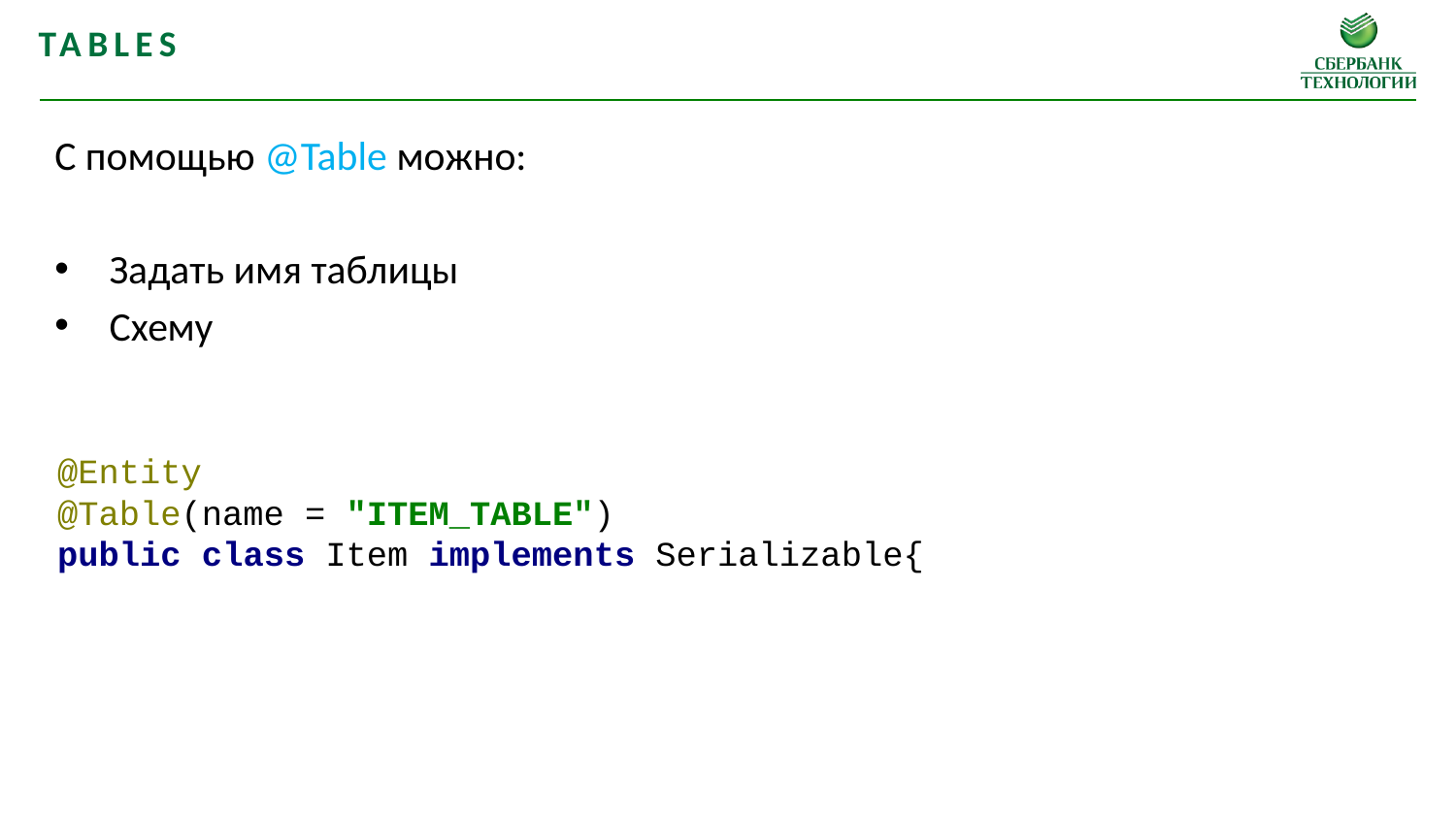

Tables
С помощью @Table можно:

Задать имя таблицы
Схему

@Entity
@Table(name = "ITEM_TABLE")
public class Item implements Serializable{